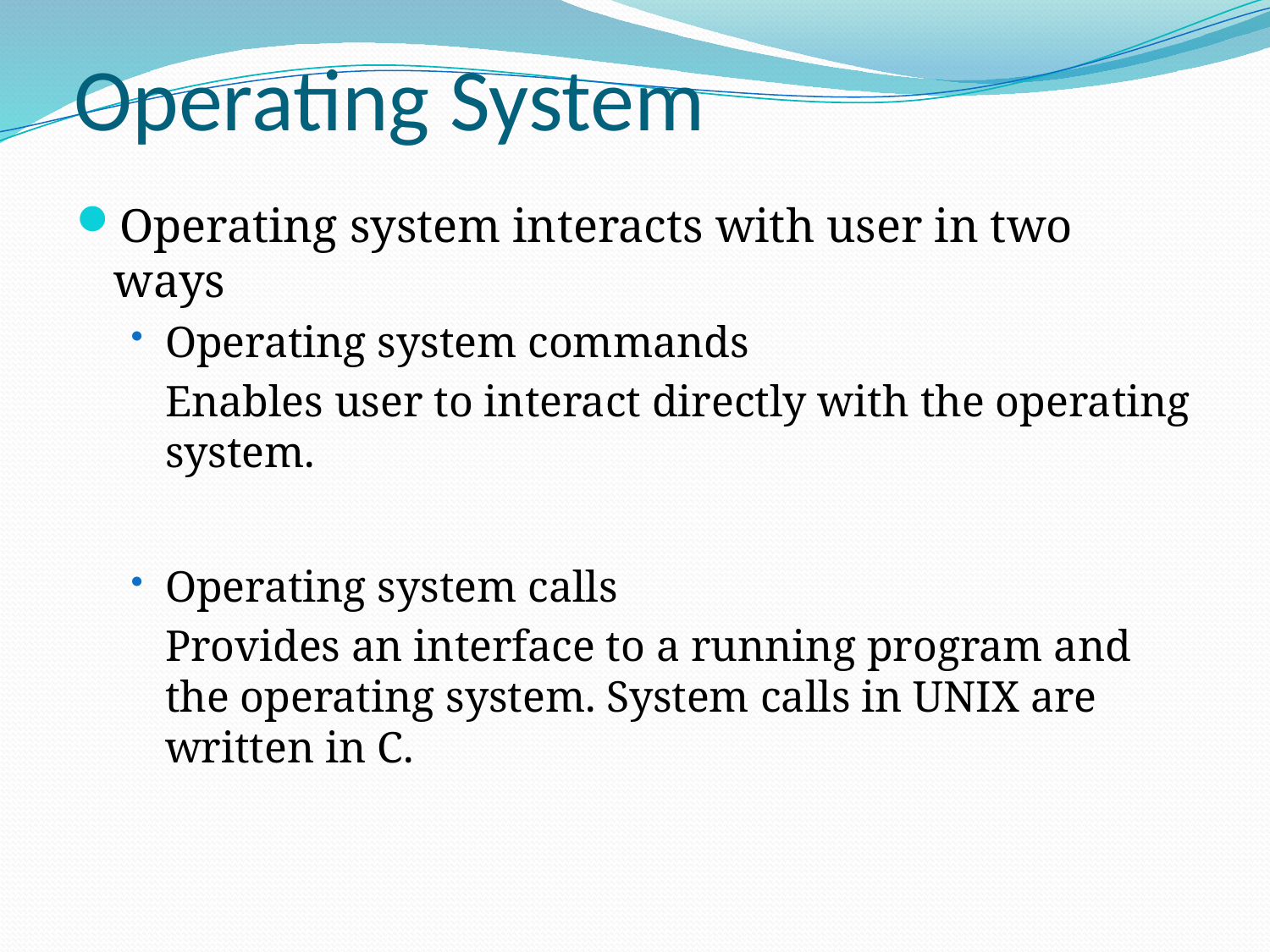

# Operating System
Operating system interacts with user in two ways
Operating system commands
	Enables user to interact directly with the operating system.

Operating system calls
	Provides an interface to a running program and the operating system. System calls in UNIX are written in C.